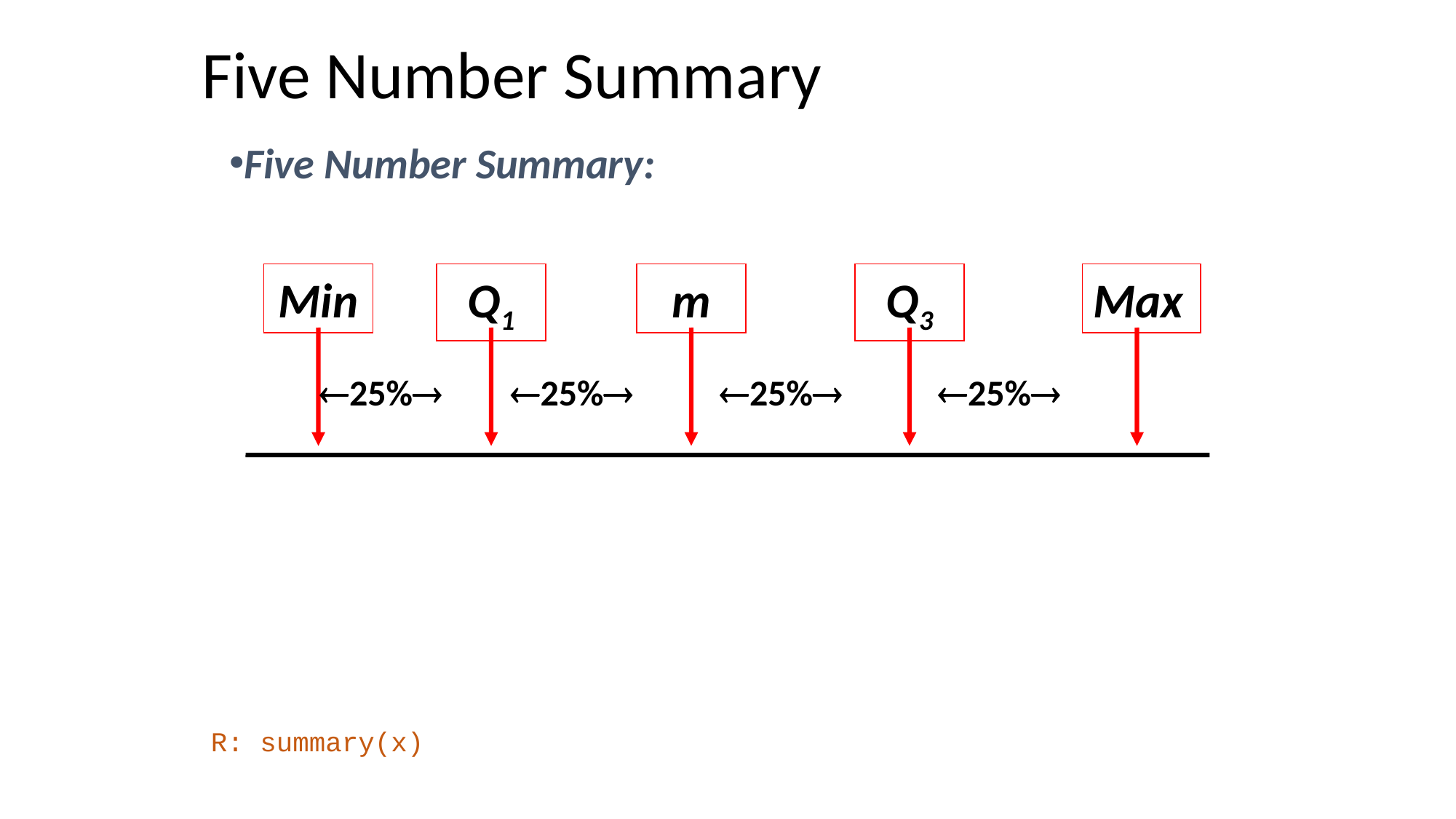

# Five Number Summary
Five Number Summary:

Min

Max

Q1

Q3

m

←25%→
←25%→
←25%→
←25%→

R: summary(x)